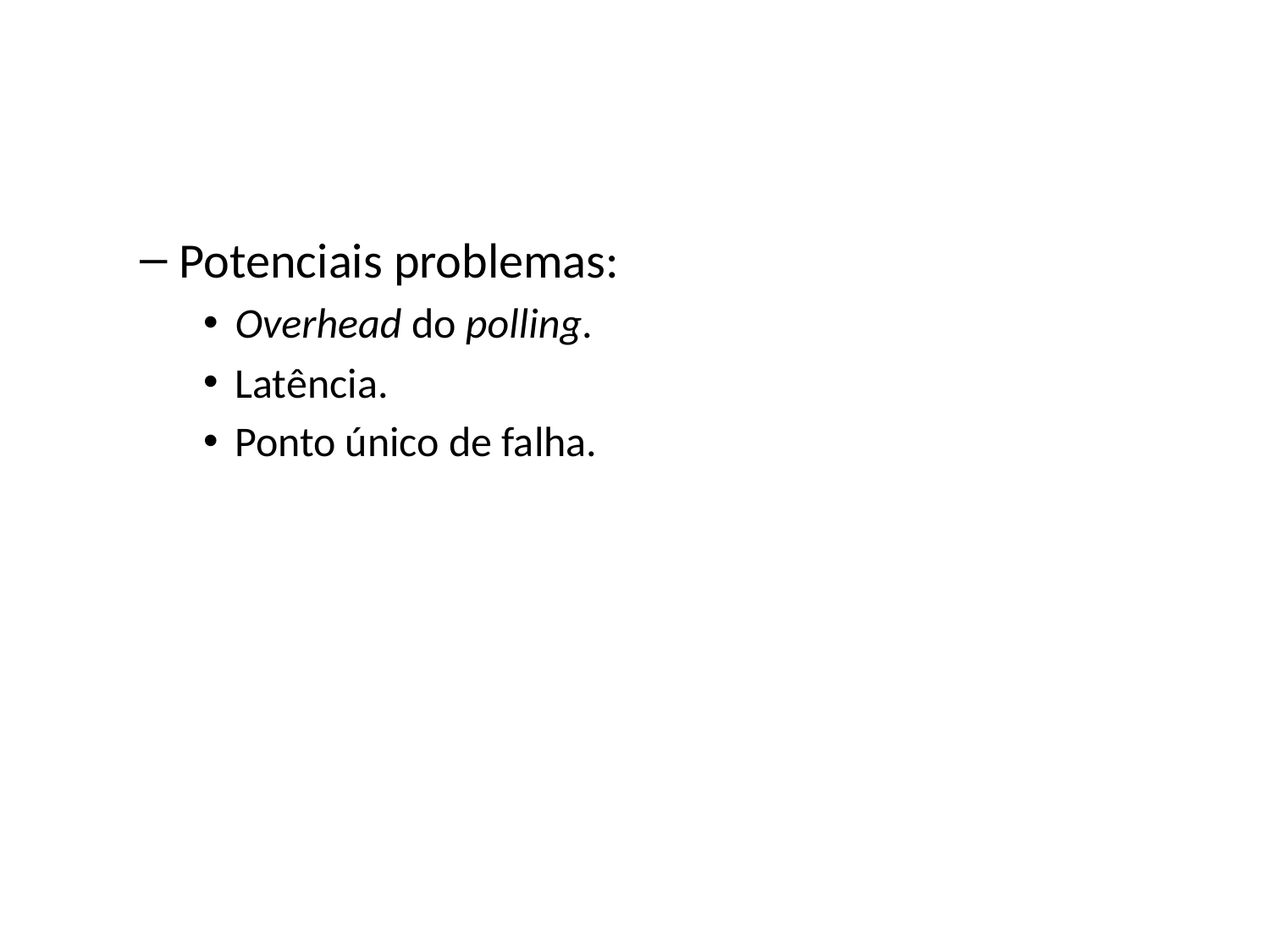

Potenciais problemas:
Overhead do polling.
Latência.
Ponto único de falha.